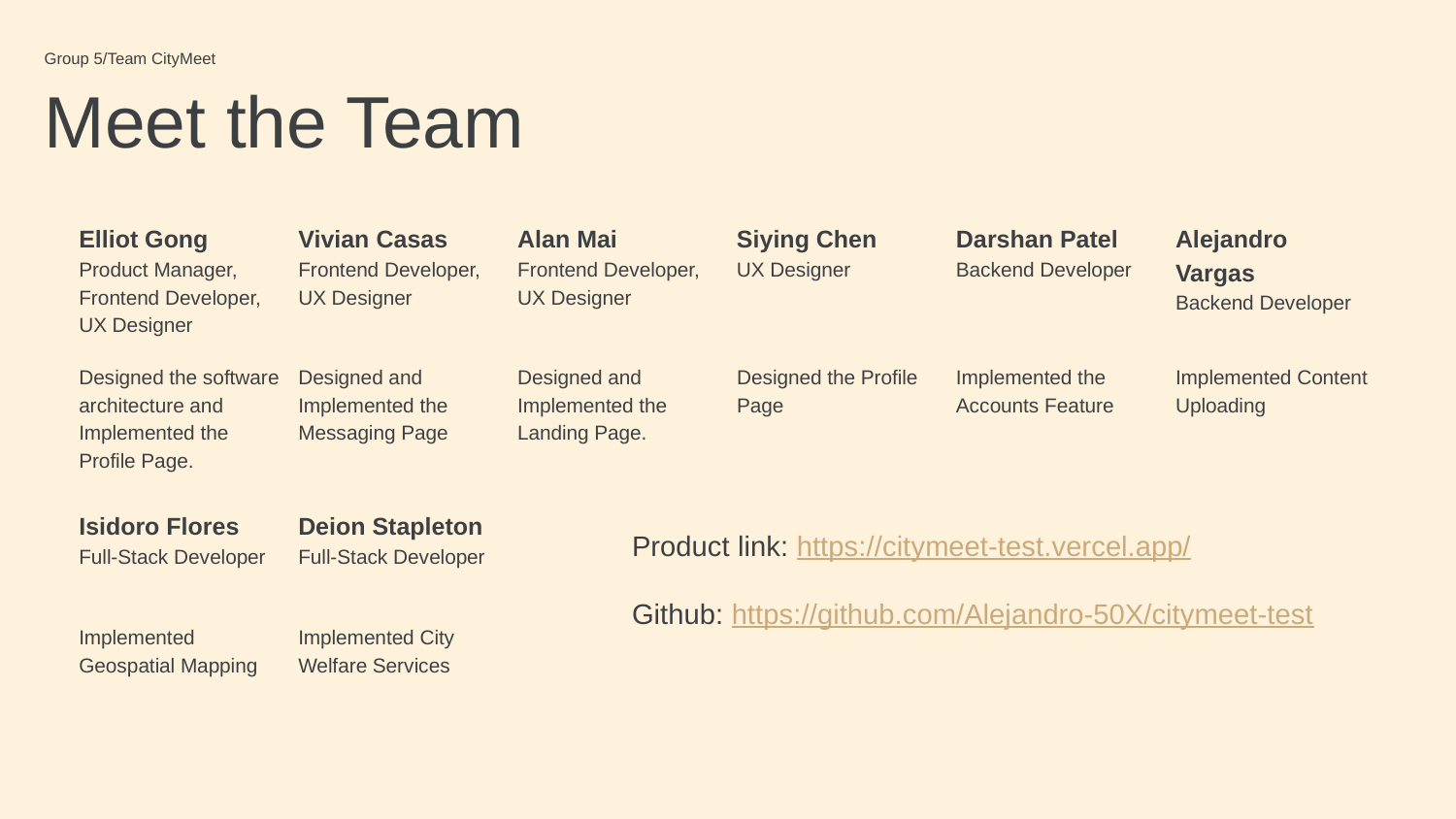

Group 5/Team CityMeet
# Meet the Team
Elliot Gong
Product Manager,
Frontend Developer,
UX Designer
Vivian Casas
Frontend Developer,
UX Designer
Alan Mai
Frontend Developer,
UX Designer
Siying Chen
UX Designer
Darshan Patel
Backend Developer
Alejandro Vargas
Backend Developer
Designed the software architecture and Implemented the Profile Page.
Designed and Implemented the Messaging Page
Designed and Implemented the Landing Page.
Designed the Profile Page
Implemented the Accounts Feature
Implemented Content Uploading
Isidoro Flores
Full-Stack Developer
Deion Stapleton
Full-Stack Developer
Product link: https://citymeet-test.vercel.app/

Github: https://github.com/Alejandro-50X/citymeet-test
Implemented Geospatial Mapping
Implemented City Welfare Services